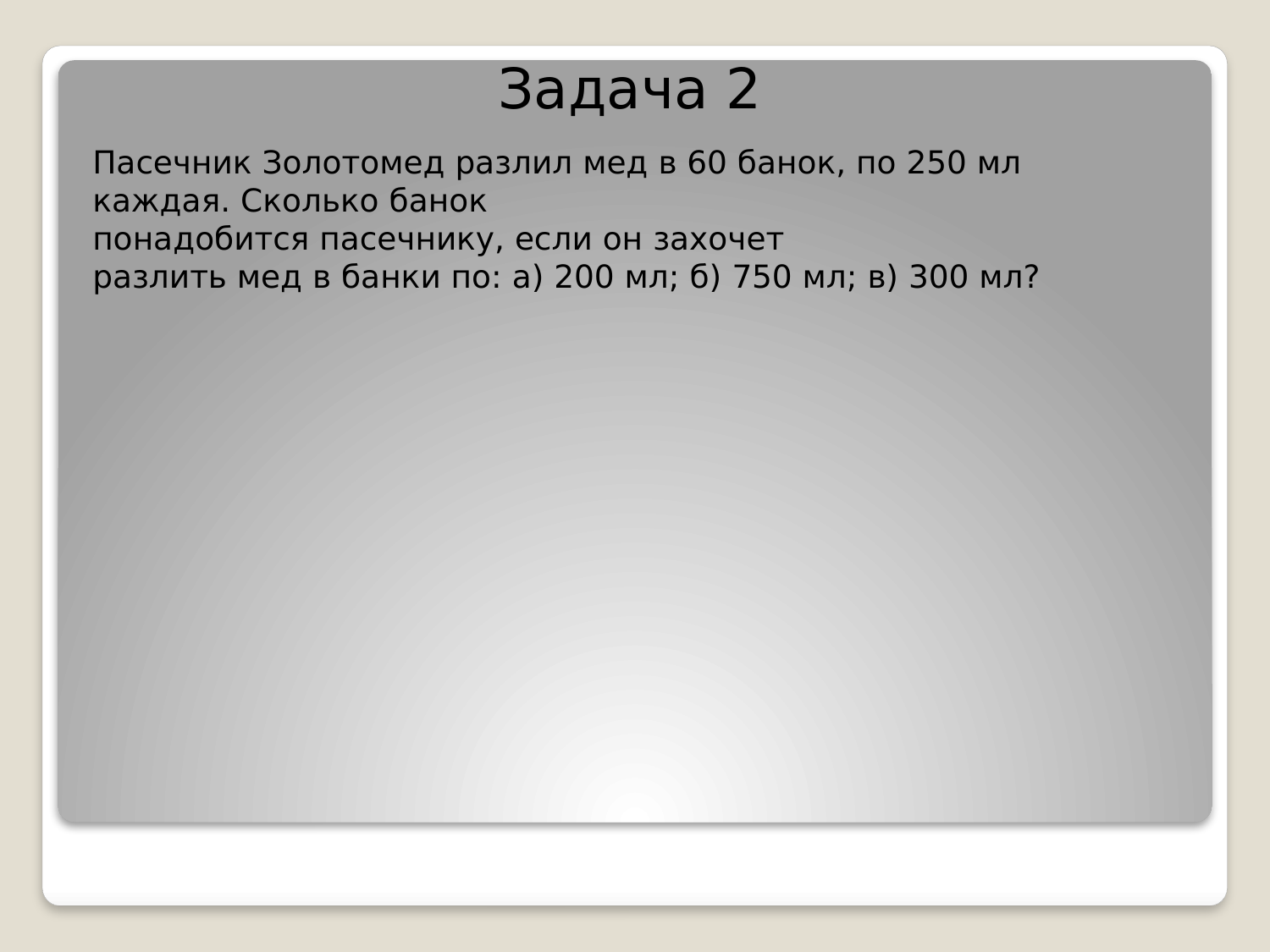

# Задача 2
Пасечник Золотомед разлил мед в 60 банок, по 250 мл каждая. Сколько банок
понадобится пасечнику, если он захочет
разлить мед в банки по: a) 200 мл; б) 750 мл; в) 300 мл?